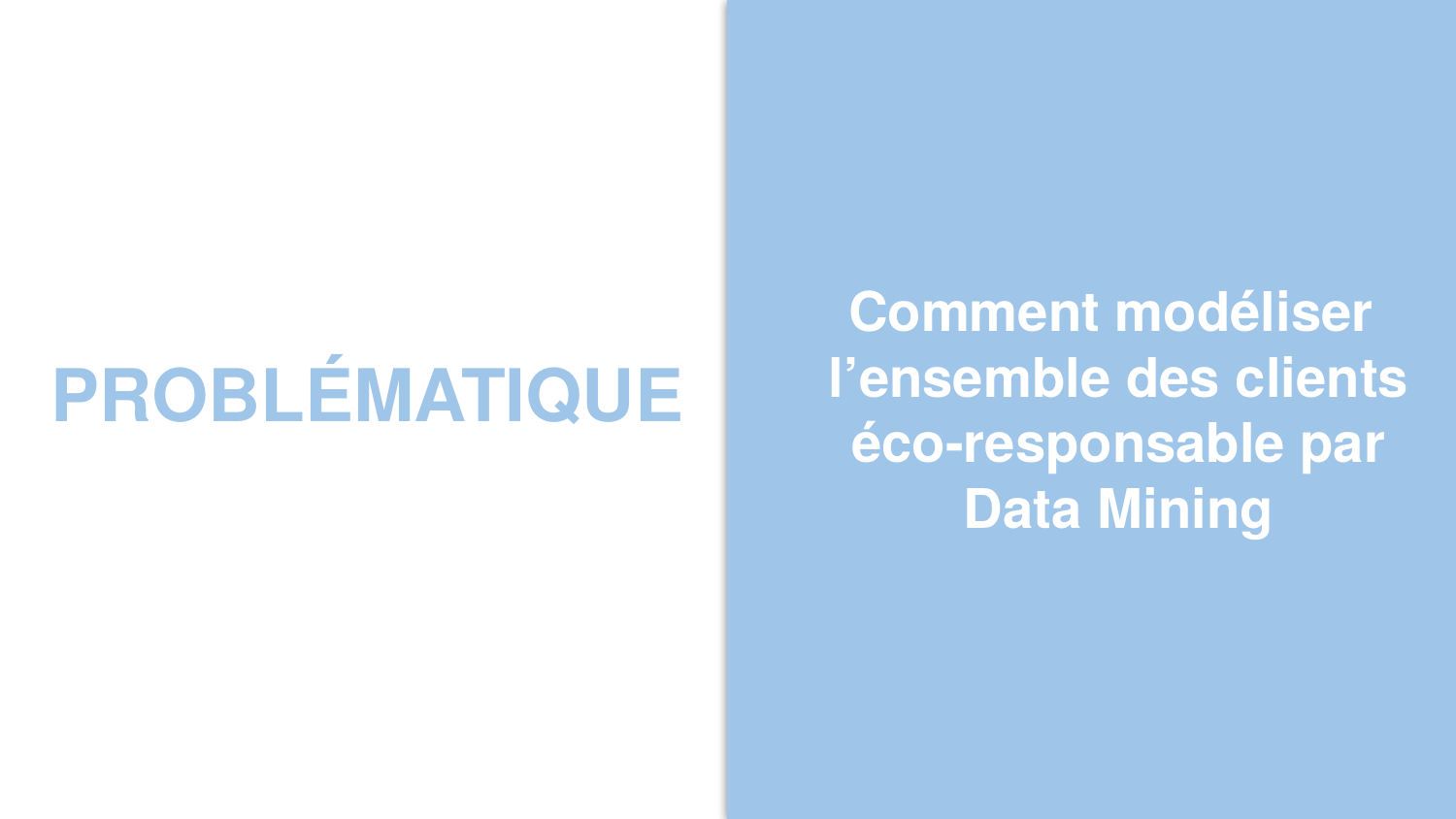

Comment modéliser  l’ensemble des clients éco-responsable par Data Mining
PROBLÉMATIQUE